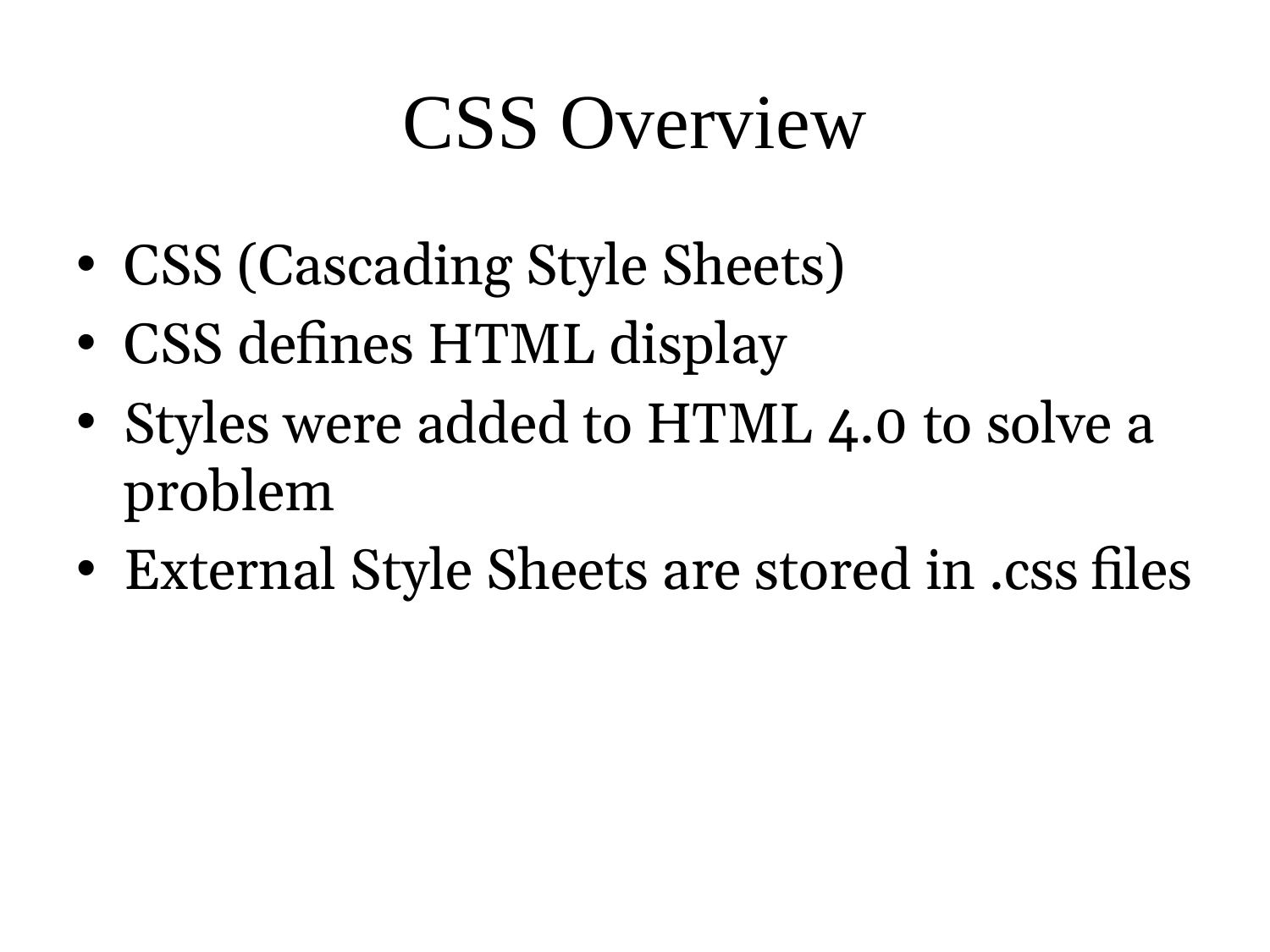

# CSS Overview
CSS (Cascading Style Sheets)
CSS defines HTML display
Styles were added to HTML 4.0 to solve a problem
External Style Sheets are stored in .css files